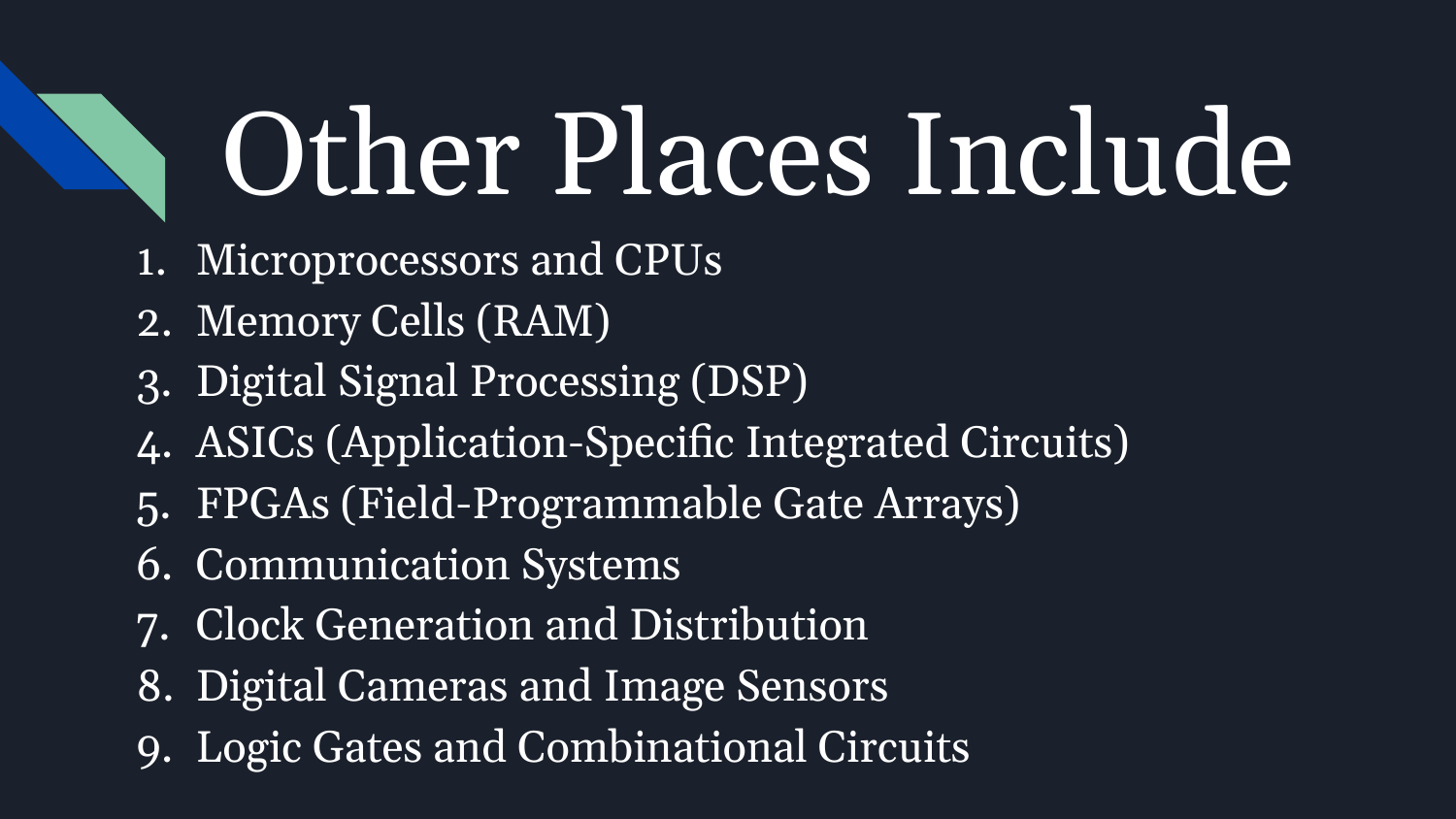

# Other Places Include
Microprocessors and CPUs
Memory Cells (RAM)
Digital Signal Processing (DSP)
ASICs (Application-Specific Integrated Circuits)
FPGAs (Field-Programmable Gate Arrays)
Communication Systems
Clock Generation and Distribution
Digital Cameras and Image Sensors
Logic Gates and Combinational Circuits